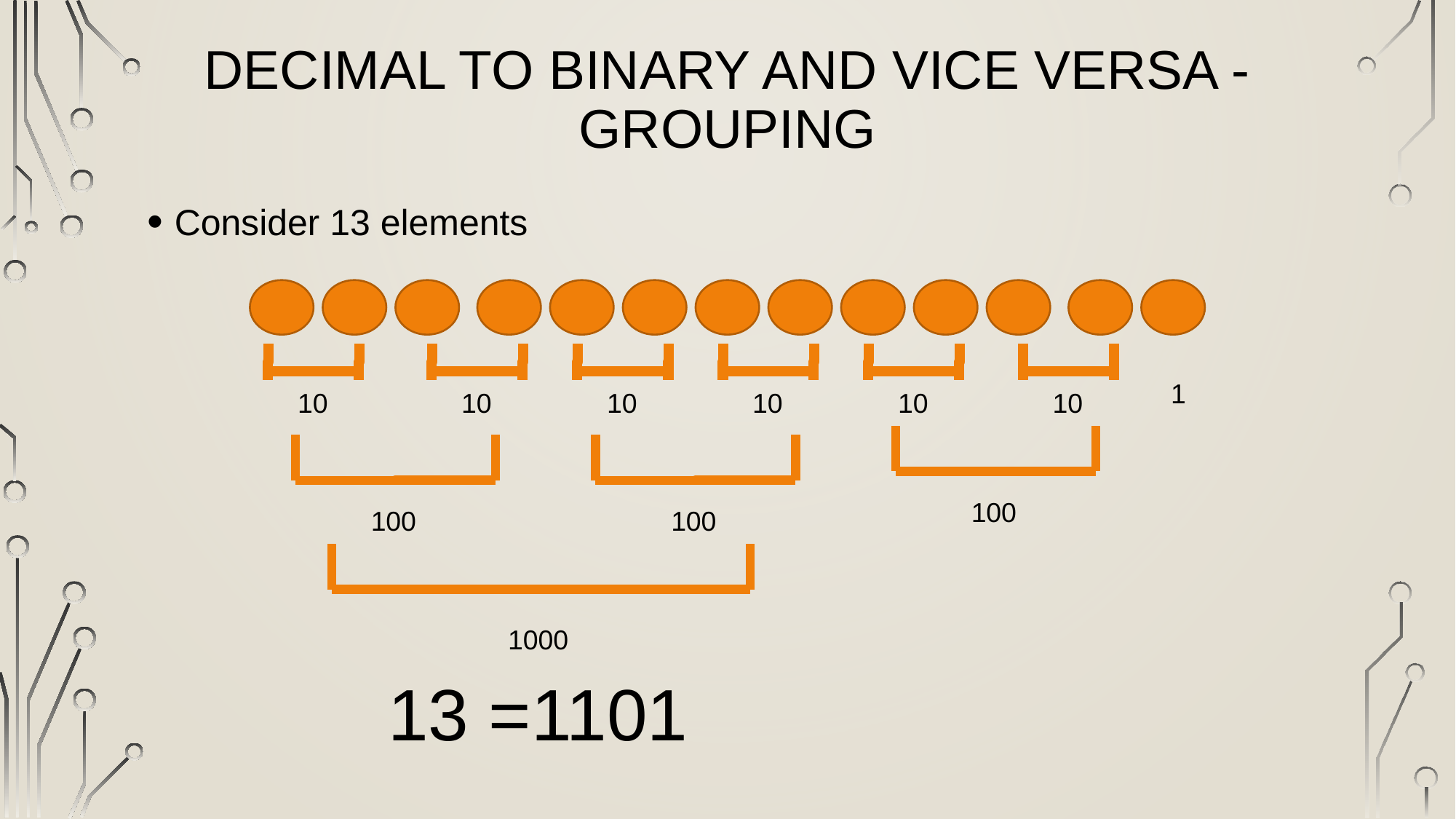

# Decimal to binary and vice versa - Grouping
Consider 13 elements

10
10
10
10
10
10
1
100
100
100
1000
13 =1101